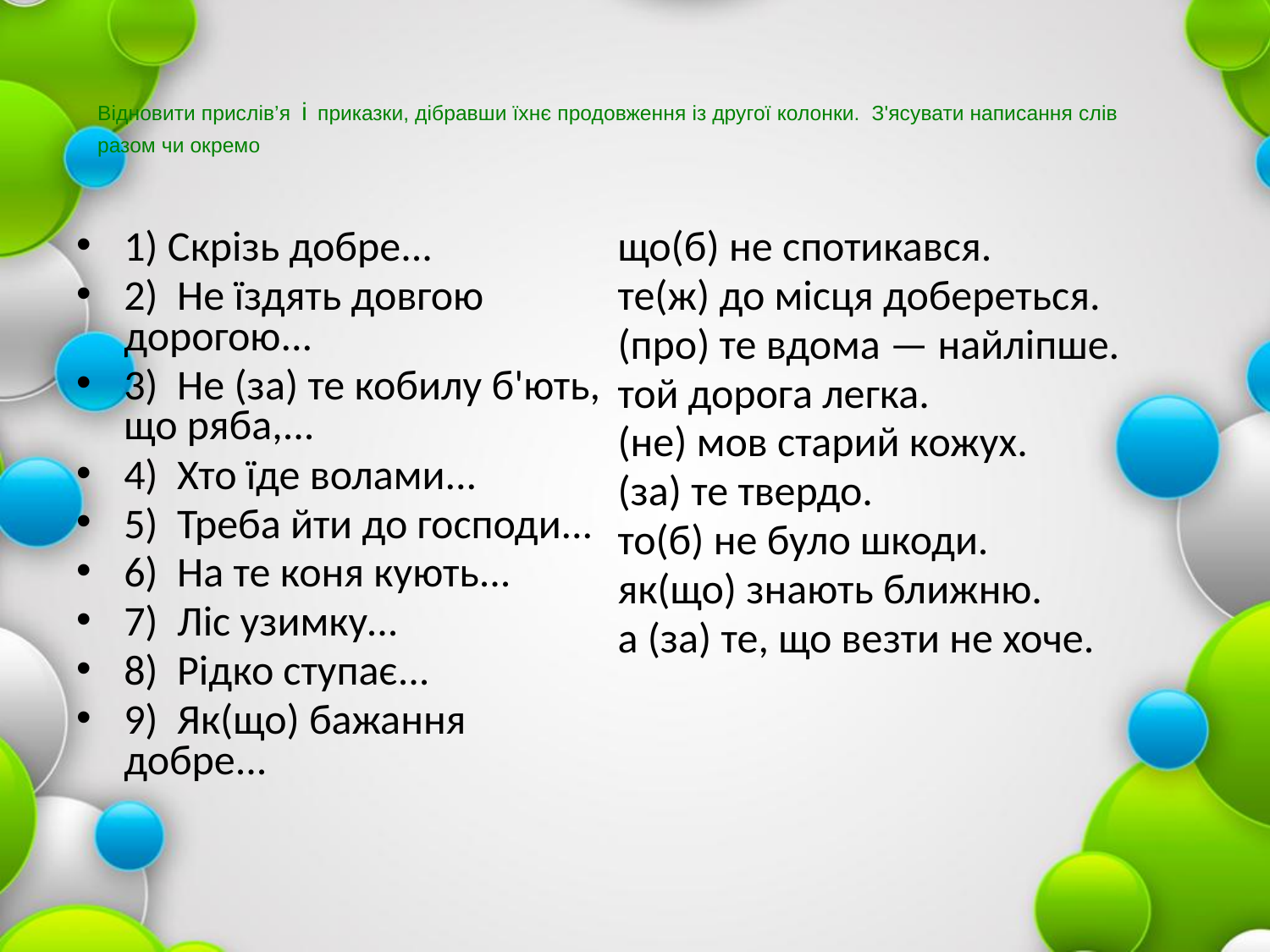

# Відновити прислів’я і приказки, дібравши їхнє продовження із другої колонки.  З'ясувати написання слів разом чи окремо
1) Скрізь добре...
2)  Не їздять довгою дорогою...
3)  Не (за) те кобилу б'ють, що ряба,...
4)  Хто їде волами...
5)  Треба йти до господи...
6)  На те коня кують...
7)  Ліс узимку...
8)  Рідко ступає...
9)  Як(що) бажання добре...
що(б) не спотикався.
те(ж) до місця добереться.
(про) те вдома — найліпше.
той дорога легка.
(не) мов старий кожух.
(за) те твердо.
то(б) не було шкоди.
як(що) знають ближню.
а (за) те, що везти не хоче.